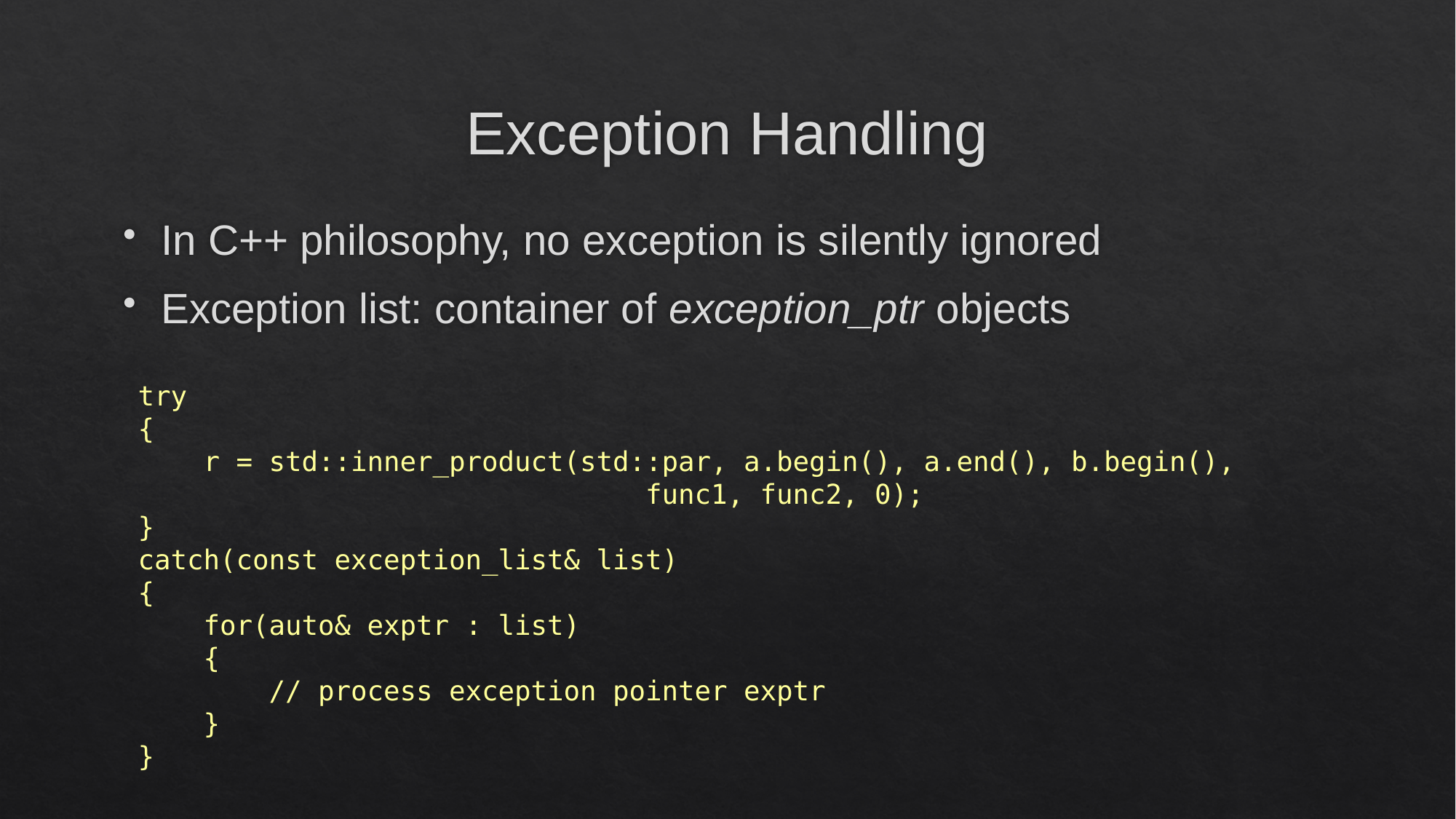

# Exception Handling
In C++ philosophy, no exception is silently ignored
Exception list: container of exception_ptr objects
try
{
    r = std::inner_product(std::par, a.begin(), a.end(), b.begin(),
                               func1, func2, 0);
}
catch(const exception_list& list)
{
    for(auto& exptr : list)
    {
        // process exception pointer exptr
    }
}